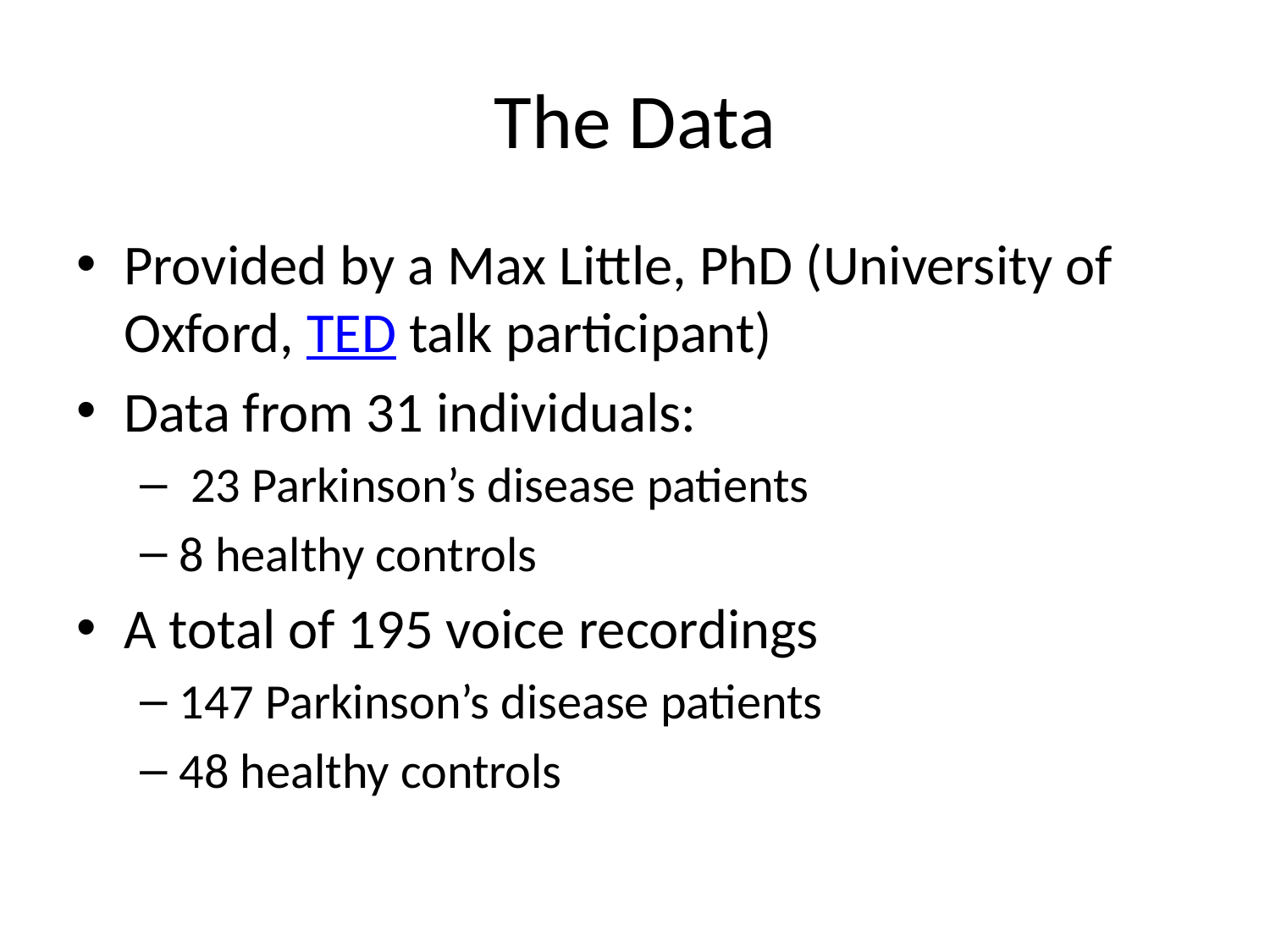

# The Data
Provided by a Max Little, PhD (University of Oxford, TED talk participant)
Data from 31 individuals:
 23 Parkinson’s disease patients
8 healthy controls
A total of 195 voice recordings
147 Parkinson’s disease patients
48 healthy controls